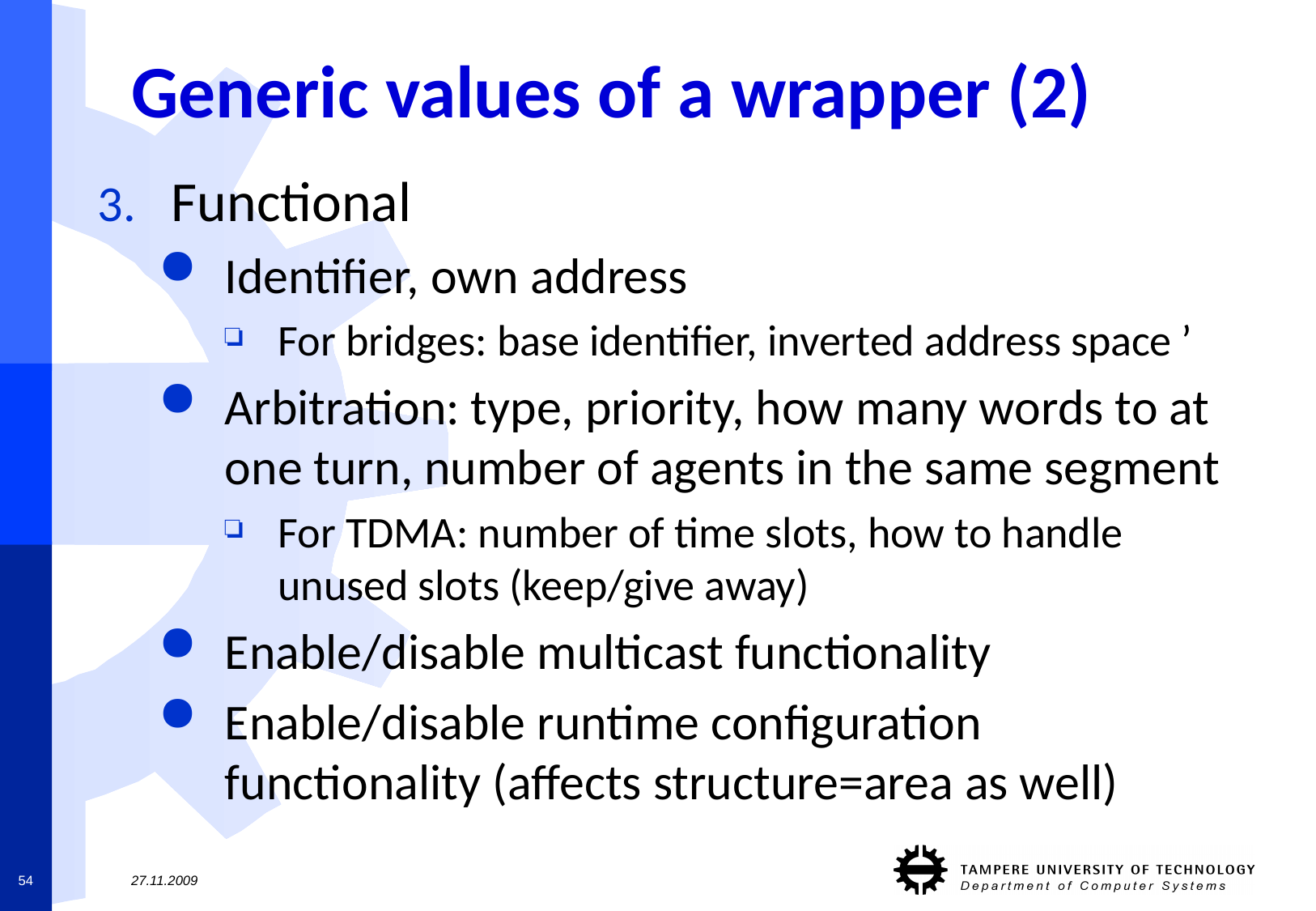

# Generic values of a wrapper (2)
Functional
Identifier, own address
For bridges: base identifier, inverted address space ’
Arbitration: type, priority, how many words to at one turn, number of agents in the same segment
For TDMA: number of time slots, how to handle unused slots (keep/give away)
Enable/disable multicast functionality
Enable/disable runtime configuration functionality (affects structure=area as well)

54
27.11.2009